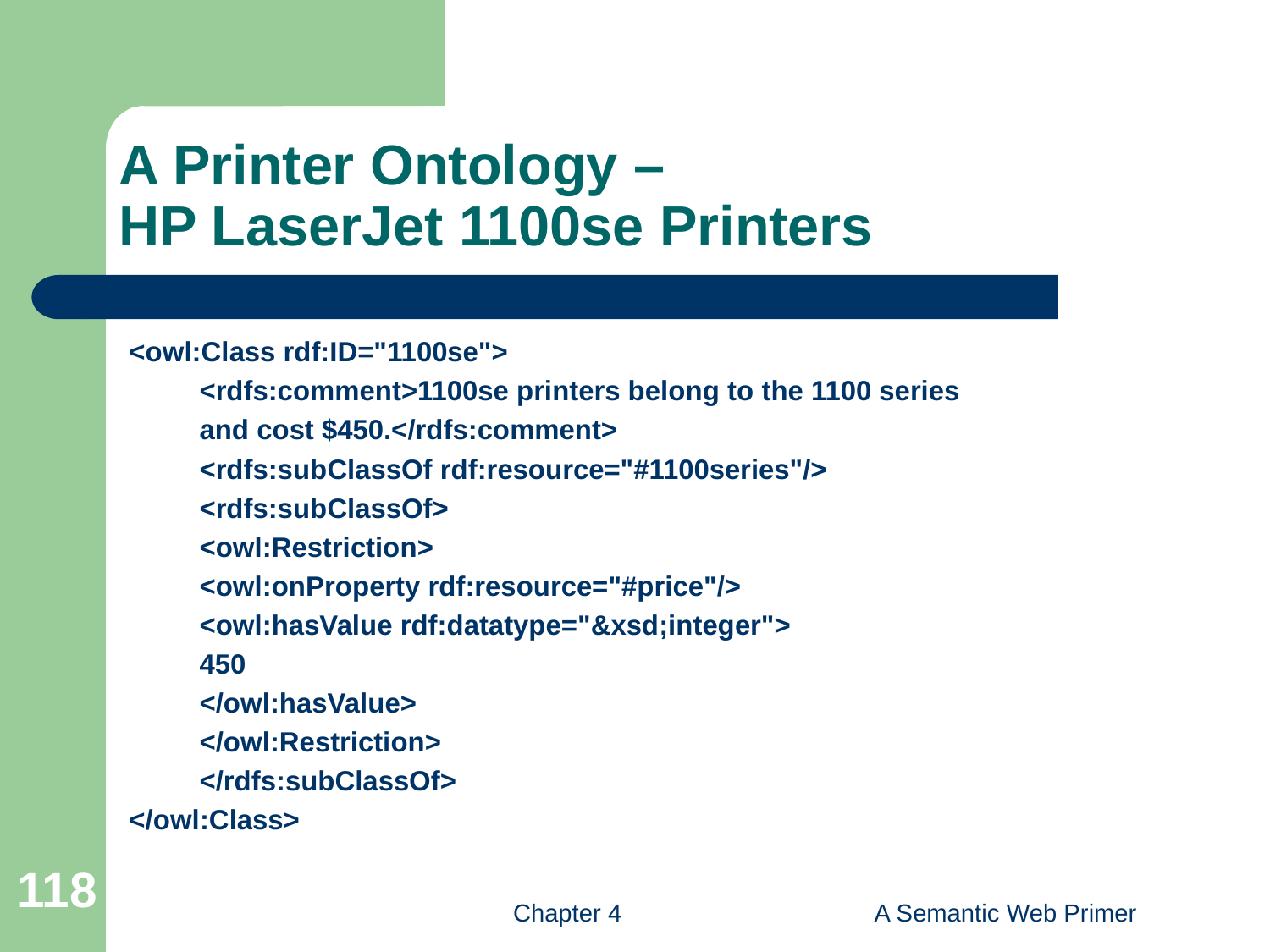

# A Printer Ontology – HP LaserJet 1100se Printers
<owl:Class rdf:ID="1100se">
	<rdfs:comment>1100se printers belong to the 1100 series
		and cost $450.</rdfs:comment>
	<rdfs:subClassOf rdf:resource="#1100series"/>
	<rdfs:subClassOf>
		<owl:Restriction>
			<owl:onProperty rdf:resource="#price"/>
			<owl:hasValue rdf:datatype="&xsd;integer">
				450
			</owl:hasValue>
		</owl:Restriction>
	</rdfs:subClassOf>
</owl:Class>
118
Chapter 4
A Semantic Web Primer